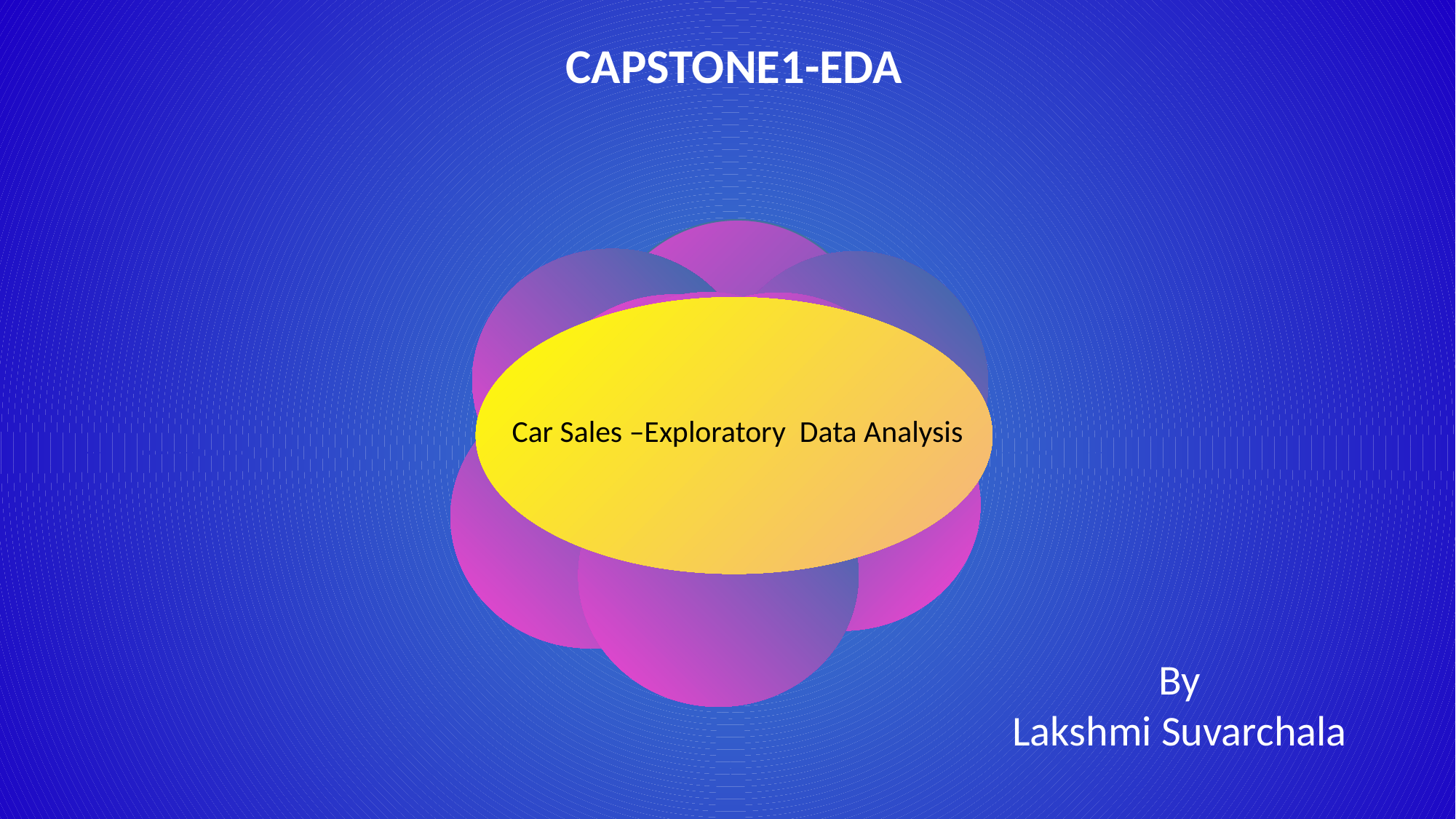

CAPSTONE1-EDA
#

Car Sales –Exploratory  Data Analysis

By
Lakshmi Suvarchala
Moving towards Data Science…